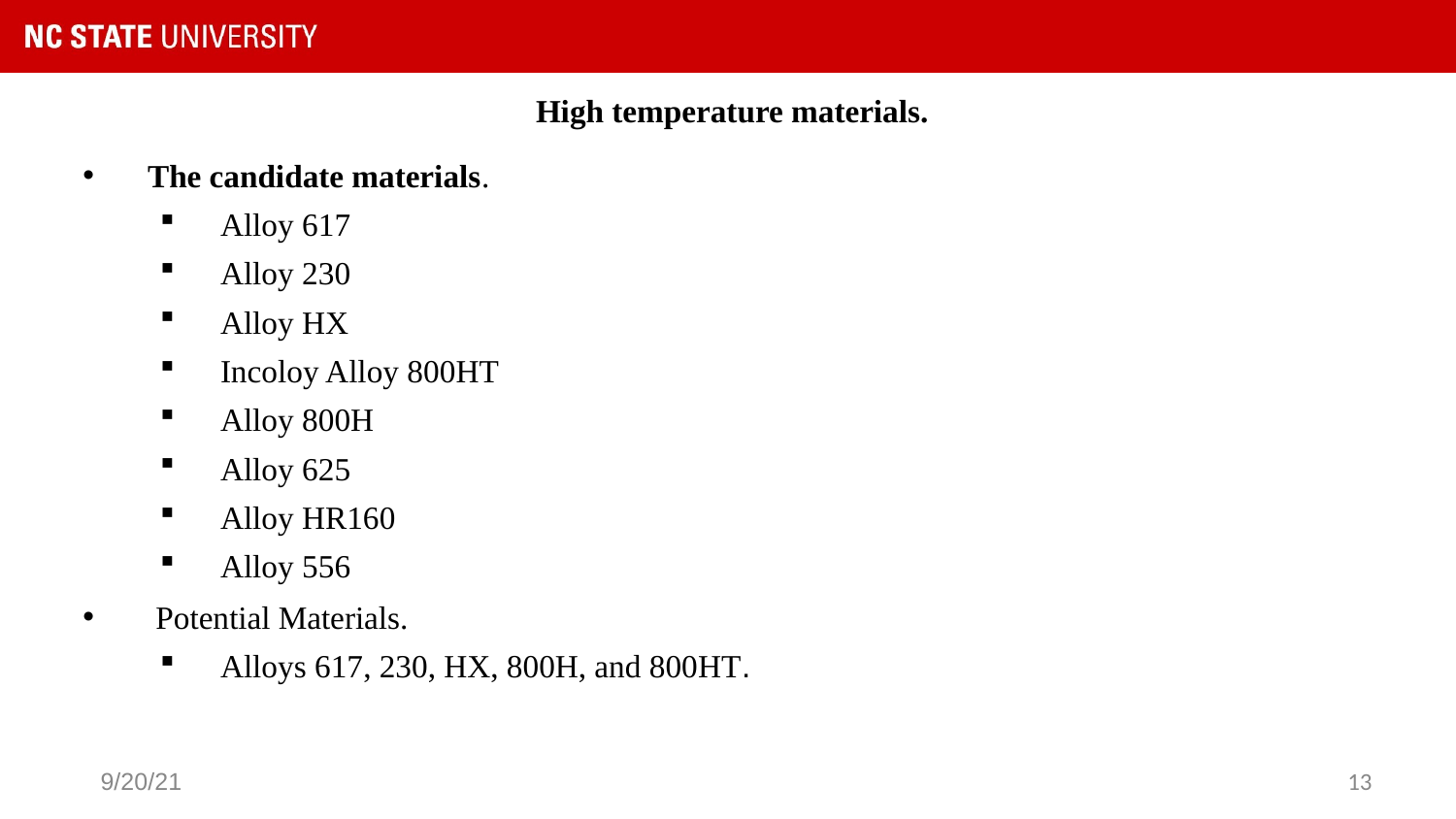

# High temperature materials.
The candidate materials.
Alloy 617
Alloy 230
Alloy HX
Incoloy Alloy 800HT
Alloy 800H
Alloy 625
Alloy HR160
Alloy 556
 Potential Materials.
Alloys 617, 230, HX, 800H, and 800HT.

9/20/21
13